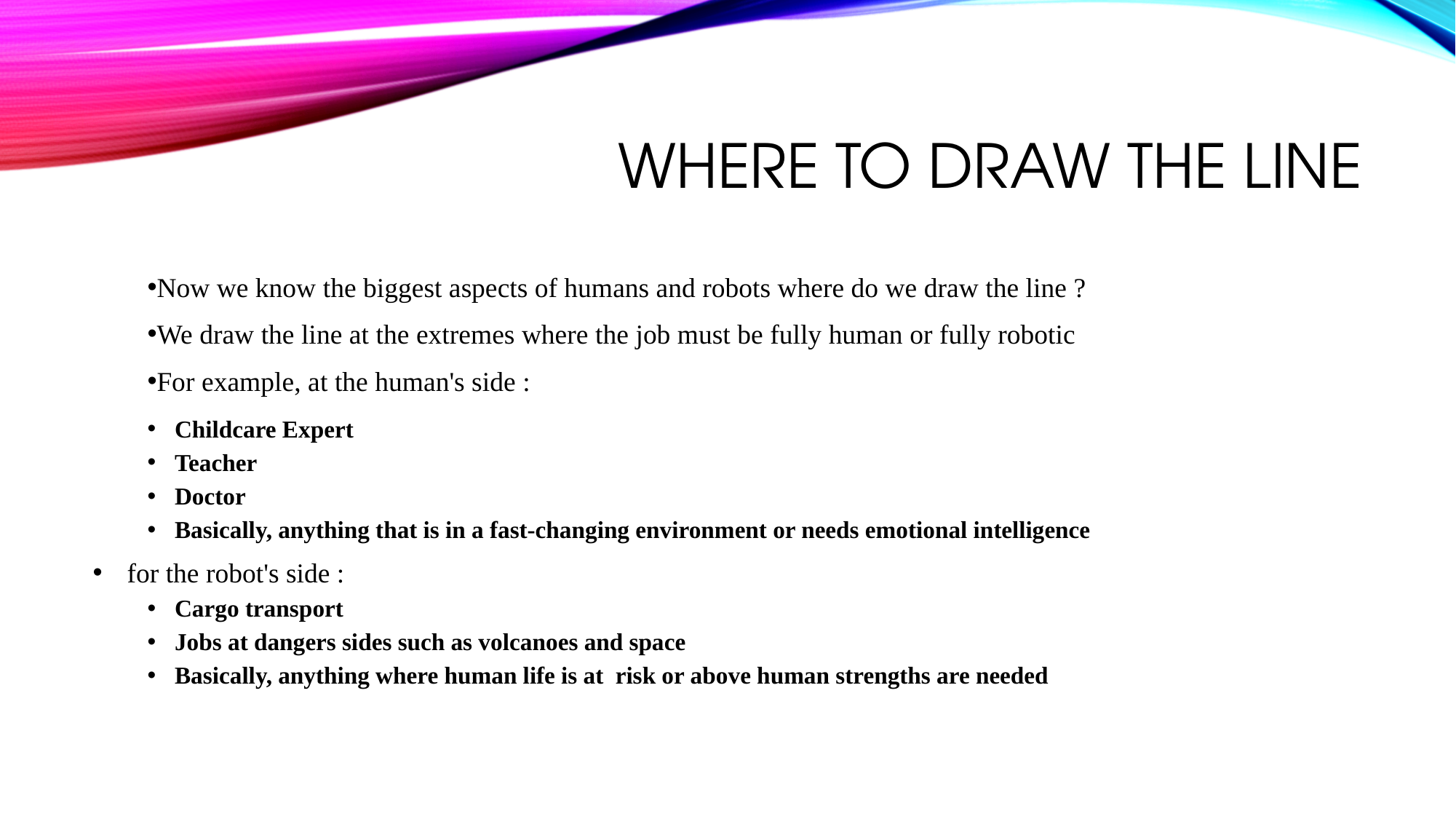

# Where to draw the line
Now we know the biggest aspects of humans and robots where do we draw the line ?
We draw the line at the extremes where the job must be fully human or fully robotic
For example, at the human's side :
Childcare Expert
Teacher
Doctor
Basically, anything that is in a fast-changing environment or needs emotional intelligence
 for the robot's side :
Cargo transport
Jobs at dangers sides such as volcanoes and space
Basically, anything where human life is at  risk or above human strengths are needed